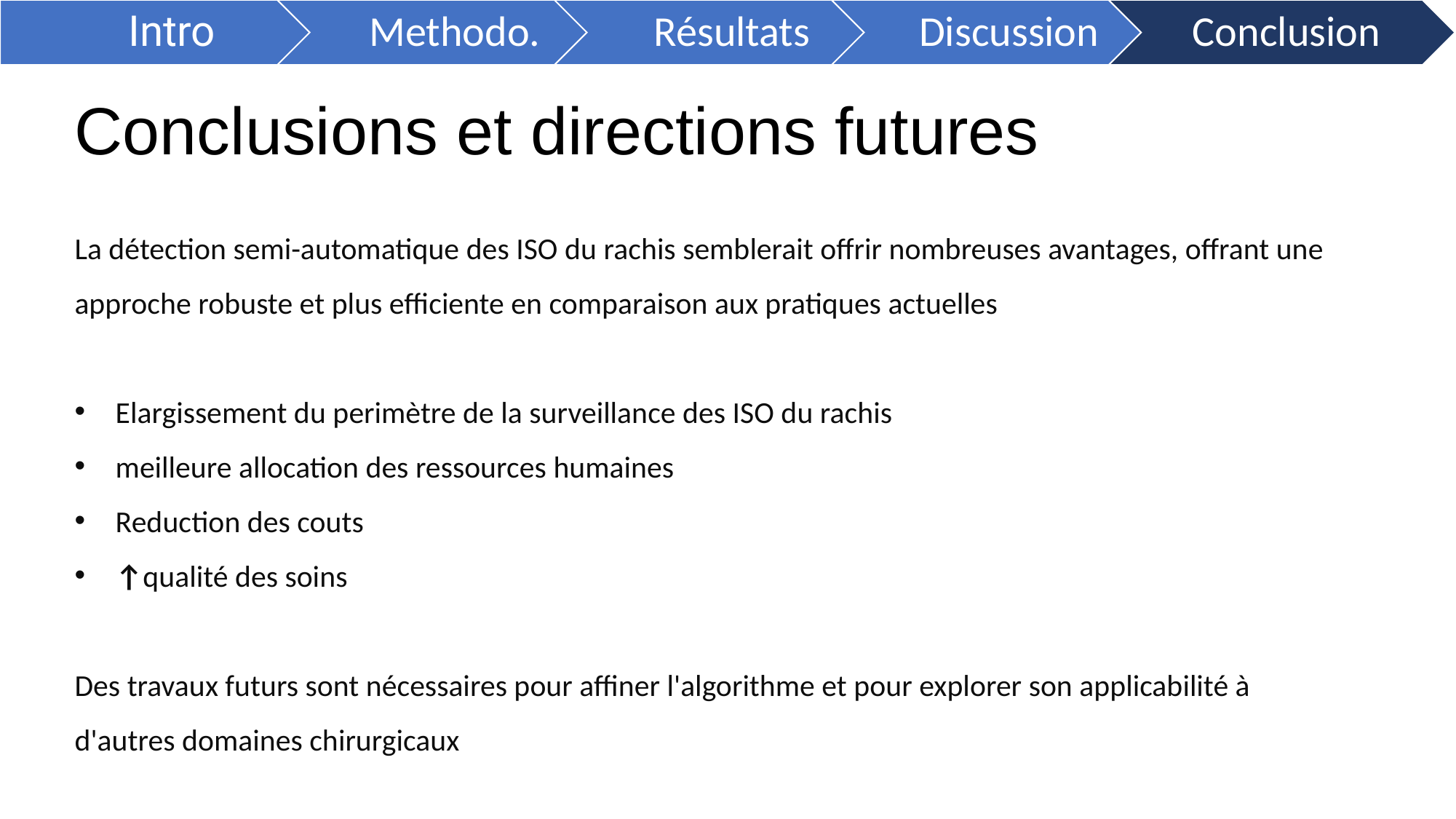

Intro
Methodo.
Résultats
Discussion
Conclusion
# Conclusions et directions futures
La détection semi-automatique des ISO du rachis semblerait offrir nombreuses avantages, offrant une approche robuste et plus efficiente en comparaison aux pratiques actuelles

Elargissement du perimètre de la surveillance des ISO du rachis
meilleure allocation des ressources humaines
Reduction des couts
↑qualité des soins

Des travaux futurs sont nécessaires pour affiner l'algorithme et pour explorer son applicabilité à d'autres domaines chirurgicaux